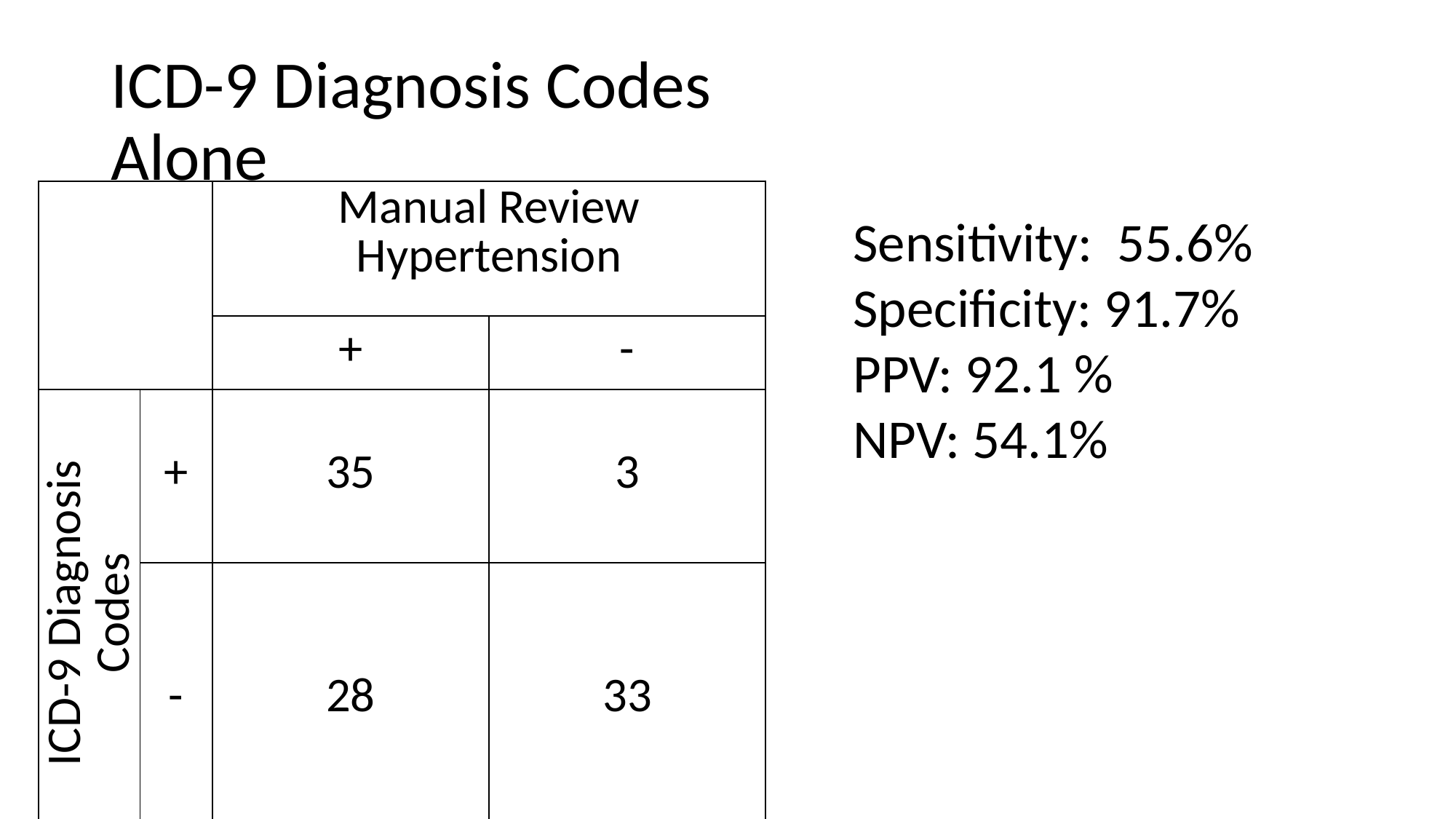

# ICD-9 Diagnosis Codes Alone
|  |  | Manual Review Hypertension |  |
| --- | --- | --- | --- |
|  |  | + | - |
| ICD-9 Diagnosis Codes | + | 35 | 3 |
|  | - | 28 | 33 |
Sensitivity:  55.6%
Specificity: 91.7%
PPV: 92.1 %
NPV: 54.1%